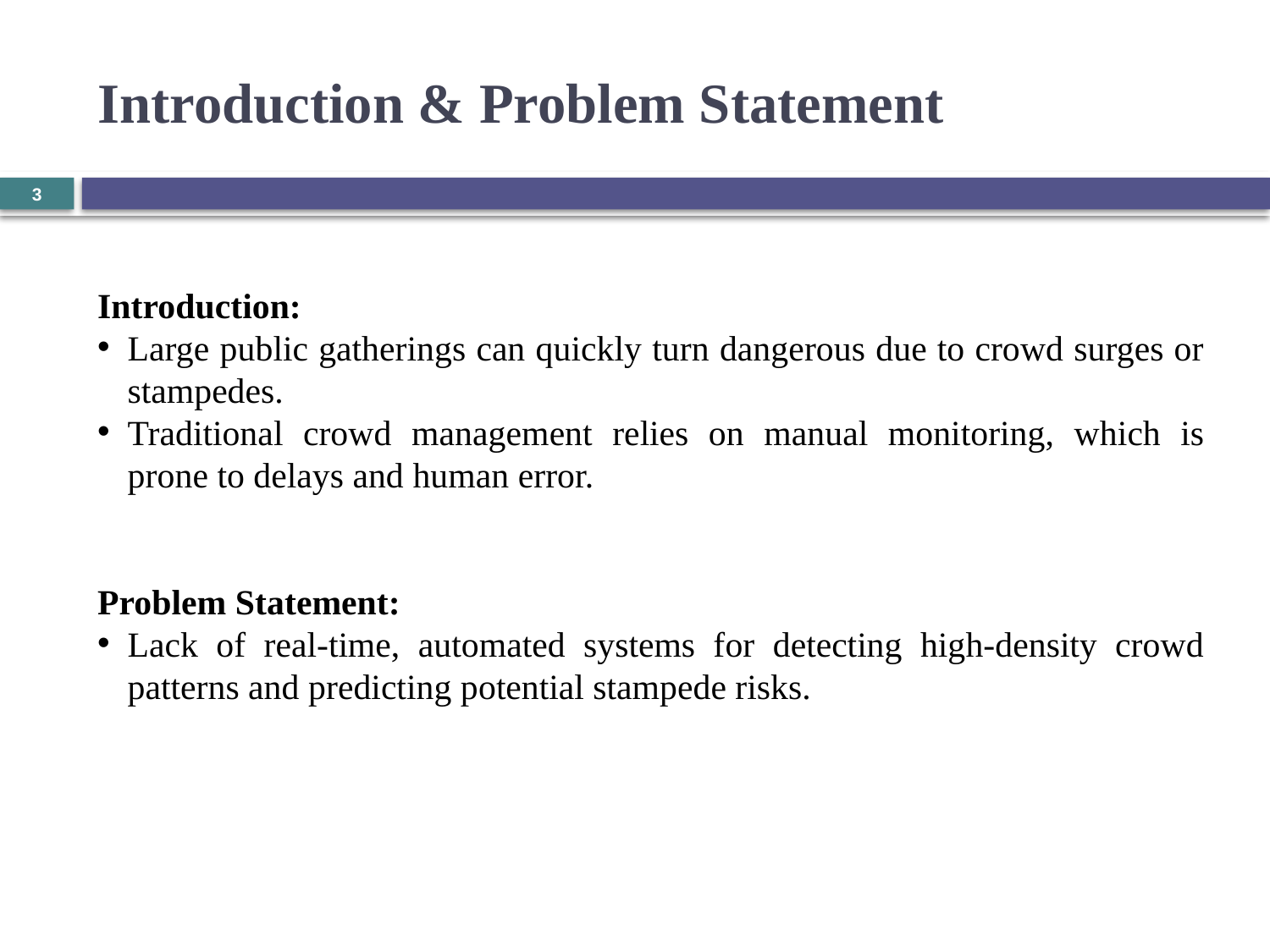

# Introduction & Problem Statement
3
Introduction:
Large public gatherings can quickly turn dangerous due to crowd surges or stampedes.
Traditional crowd management relies on manual monitoring, which is prone to delays and human error.

Problem Statement:
Lack of real-time, automated systems for detecting high-density crowd patterns and predicting potential stampede risks.